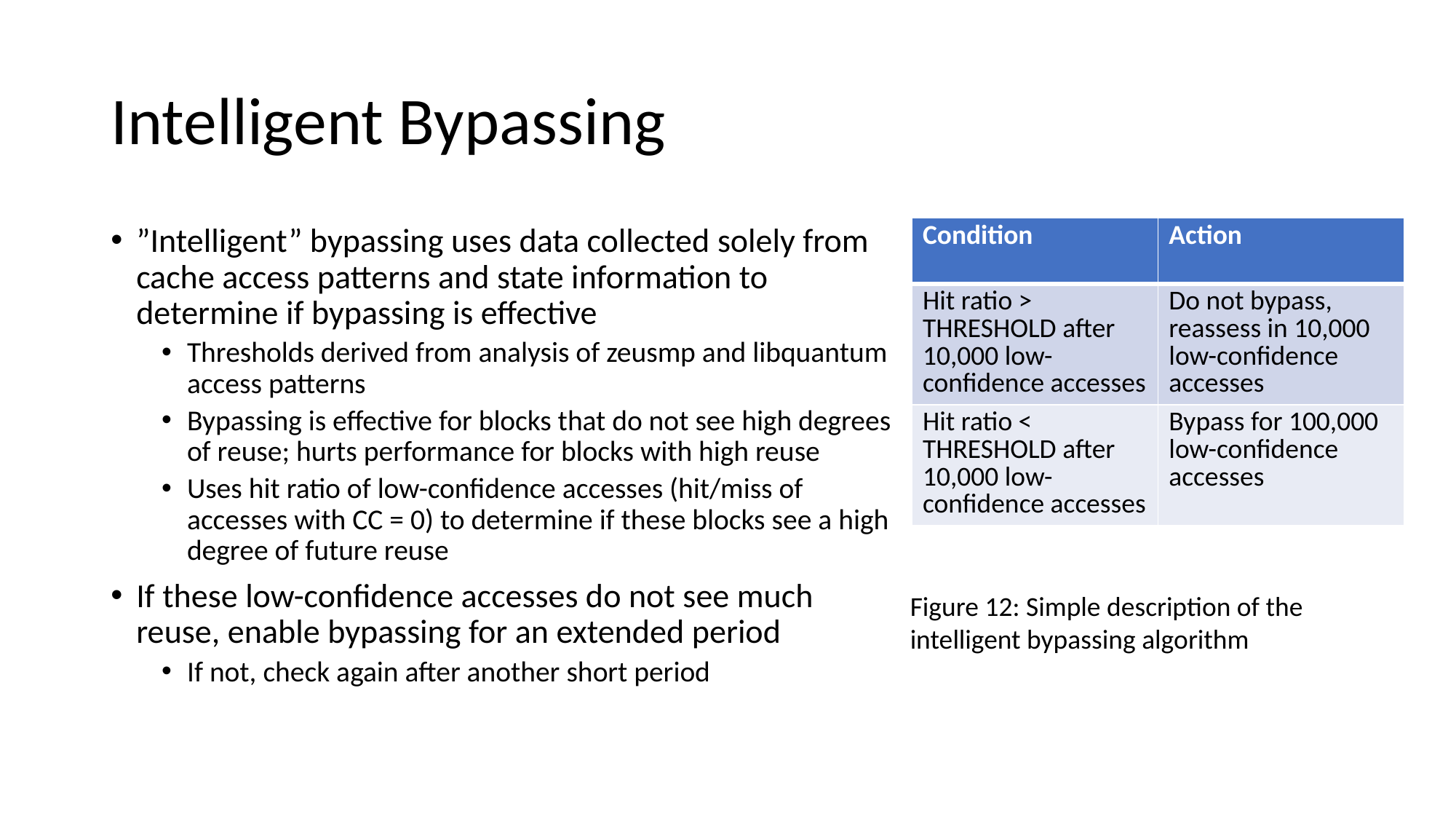

# Intelligent Bypassing
”Intelligent” bypassing uses data collected solely from cache access patterns and state information to determine if bypassing is effective
Thresholds derived from analysis of zeusmp and libquantum access patterns
Bypassing is effective for blocks that do not see high degrees of reuse; hurts performance for blocks with high reuse
Uses hit ratio of low-confidence accesses (hit/miss of accesses with CC = 0) to determine if these blocks see a high degree of future reuse
If these low-confidence accesses do not see much reuse, enable bypassing for an extended period
If not, check again after another short period
| Condition | Action |
| --- | --- |
| Hit ratio > THRESHOLD after 10,000 low-confidence accesses | Do not bypass, reassess in 10,000 low-confidence accesses |
| Hit ratio < THRESHOLD after 10,000 low-confidence accesses | Bypass for 100,000 low-confidence accesses |
Figure 12: Simple description of the intelligent bypassing algorithm